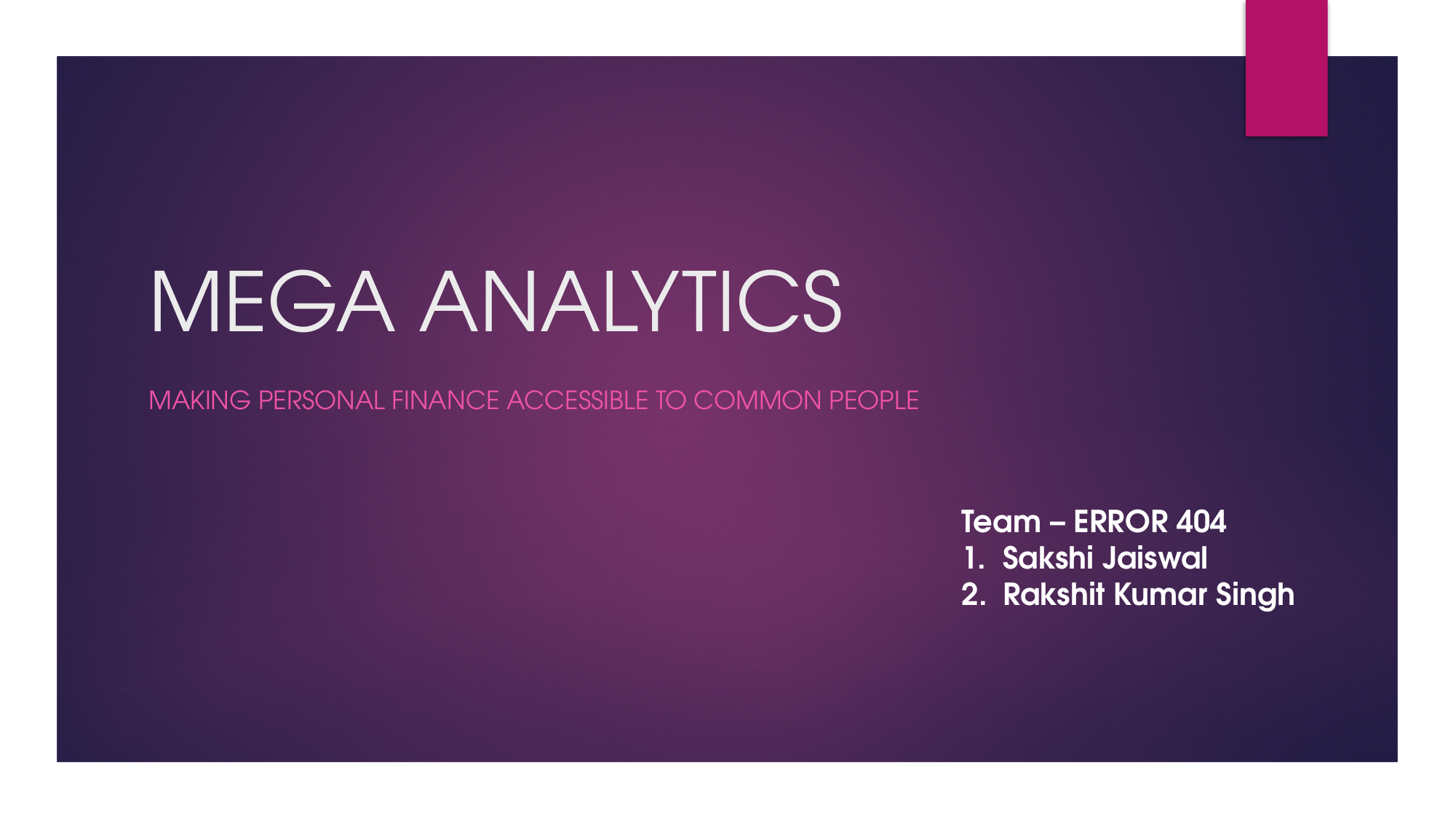

# MEGA ANALYTICS
Making personal finance accessible to common people
Team – ERROR 404
Sakshi Jaiswal
Rakshit Kumar Singh